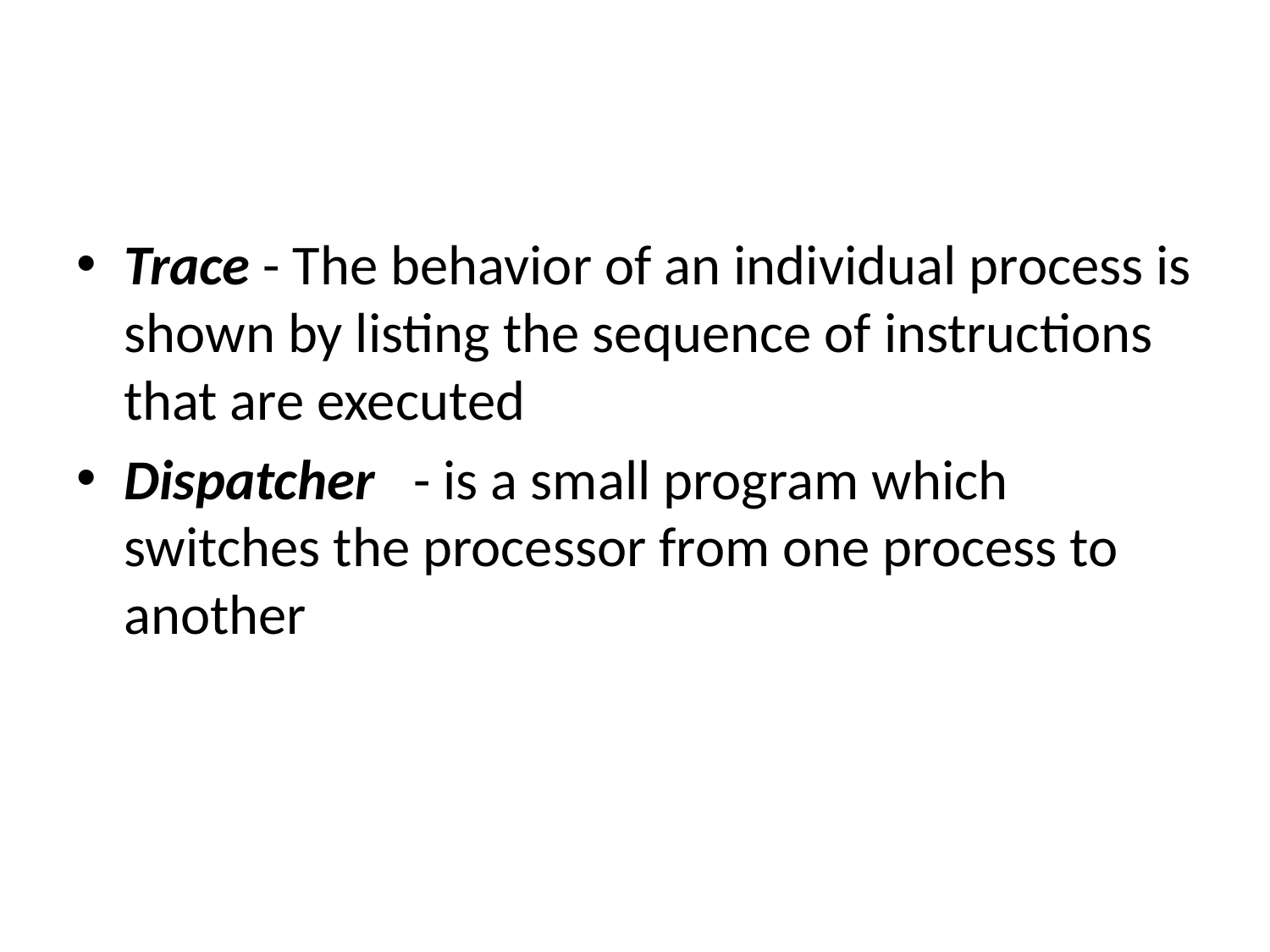

#
Trace - The behavior of an individual process is shown by listing the sequence of instructions that are executed
Dispatcher   - is a small program which switches the processor from one process to another